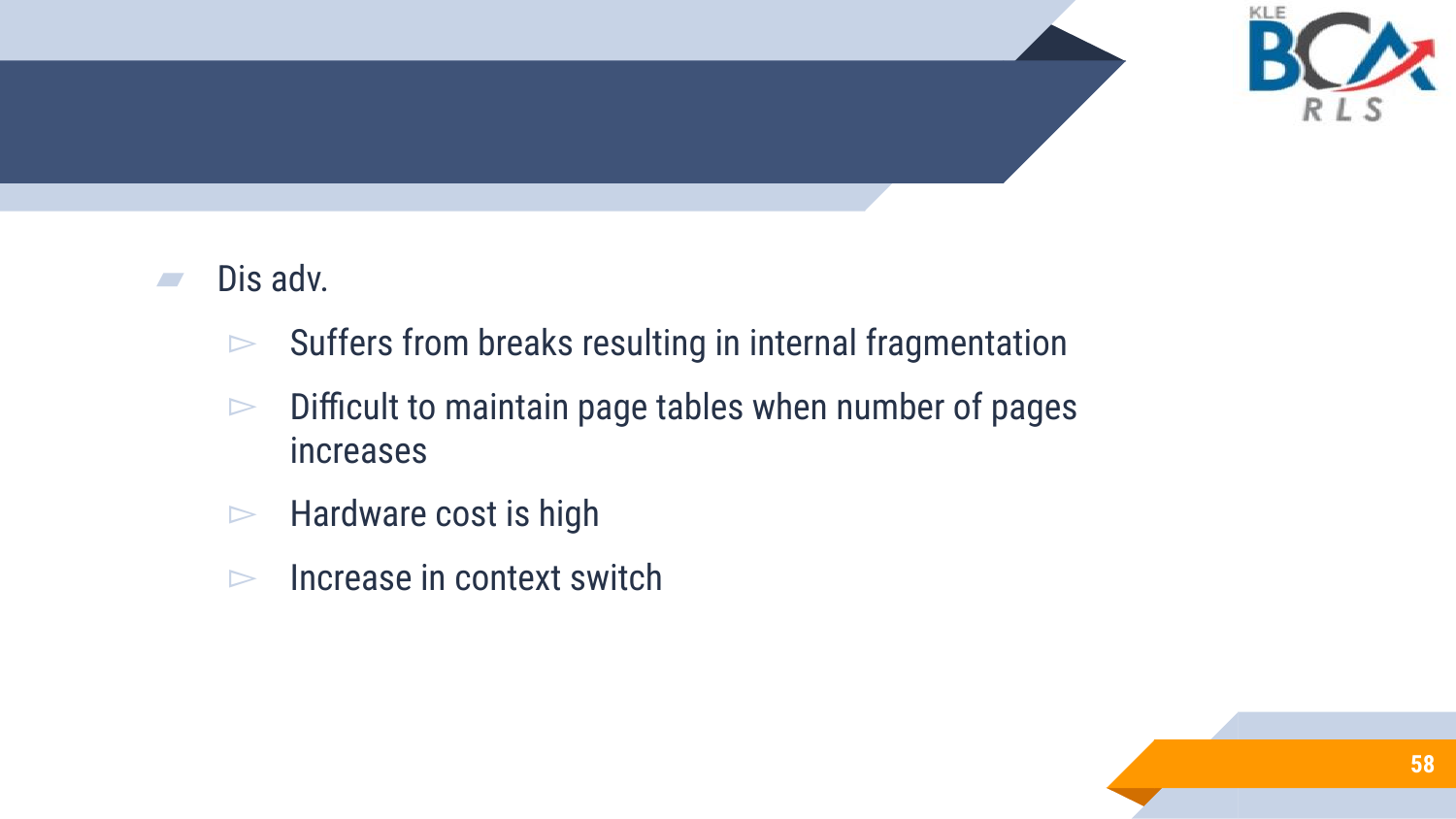

Dis adv.
Suffers from breaks resulting in internal fragmentation
Difficult to maintain page tables when number of pages increases
Hardware cost is high
Increase in context switch

58